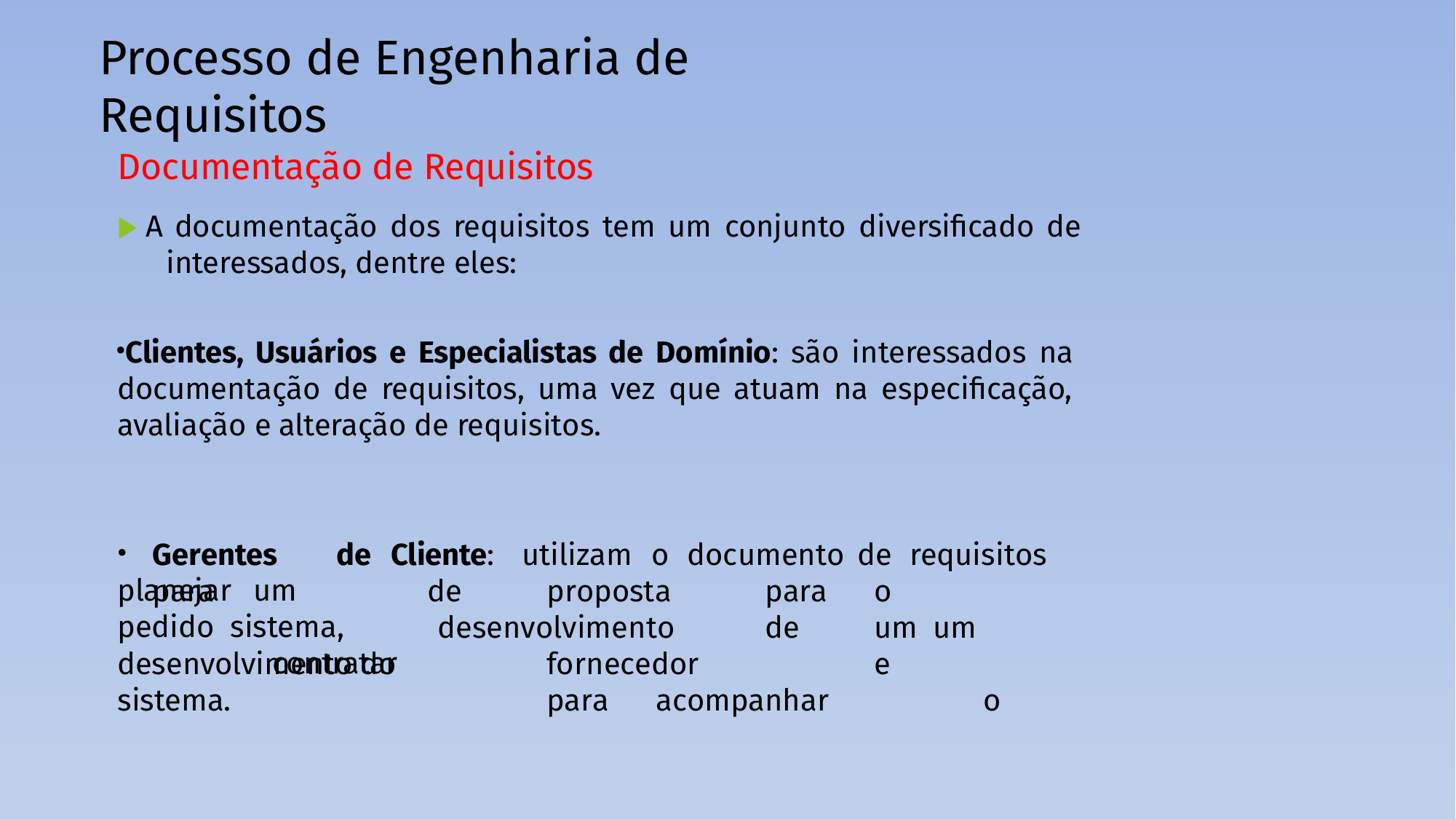

# Processo de Engenharia de Requisitos
Documentação de Requisitos
▶ A documentação dos requisitos tem um conjunto diversificado de  interessados, dentre eles:

Clientes, Usuários e Especialistas de Domínio: são interessados na  documentação de requisitos, uma vez que atuam na especificação,  avaliação e alteração de requisitos.
Gerentes	de	Cliente:	utilizam	o	documento	de	requisitos	para
planejar	um	pedido  sistema,		contratar
de	proposta	para	o	desenvolvimento	de	um  um		fornecedor		e		para	acompanhar		o
desenvolvimento do sistema.